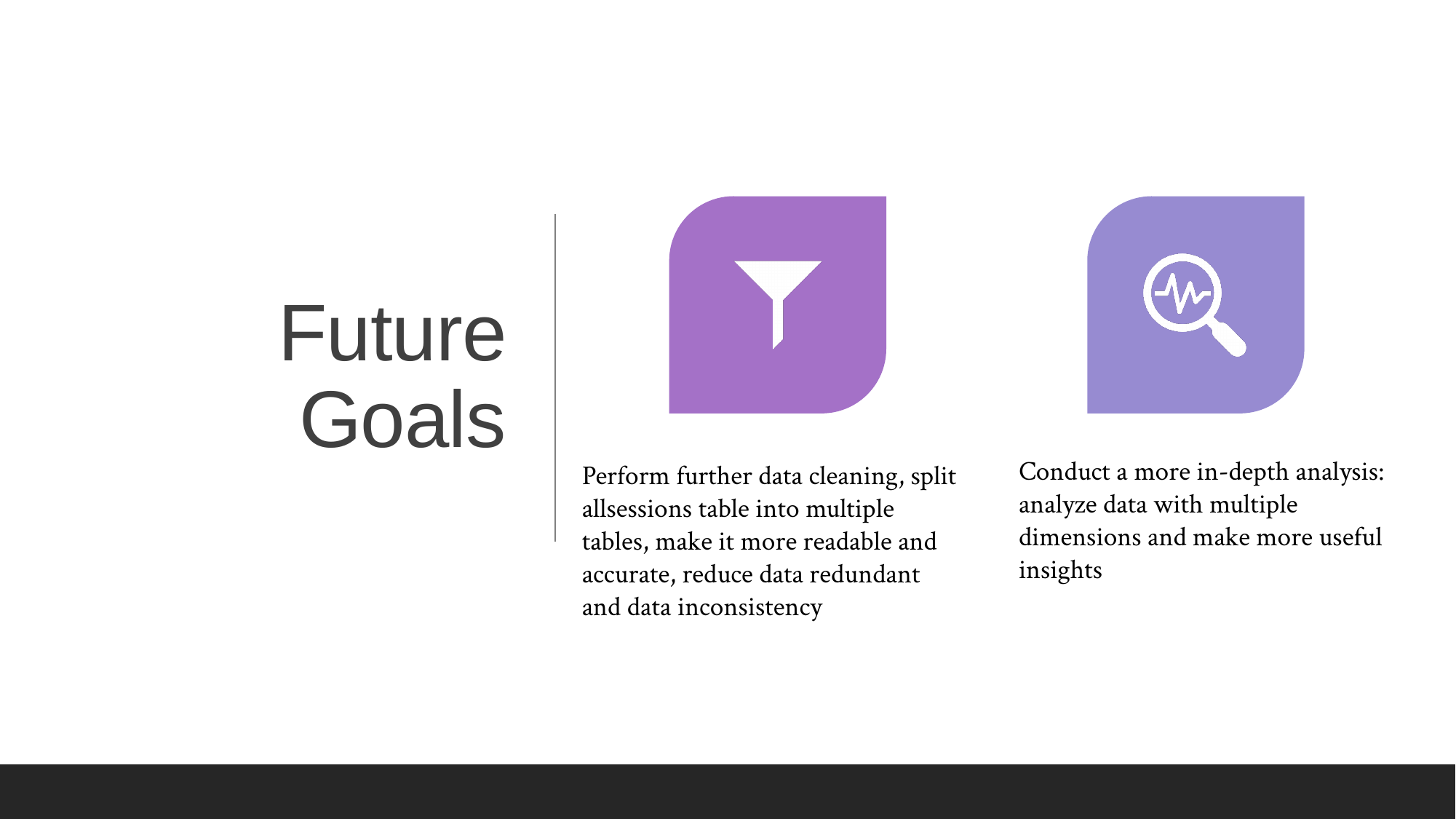

# Future Goals

Conduct a more in-depth analysis: analyze data with multiple dimensions and make more useful insights
Perform further data cleaning, split allsessions table into multiple tables, make it more readable and accurate, reduce data redundant and data inconsistency